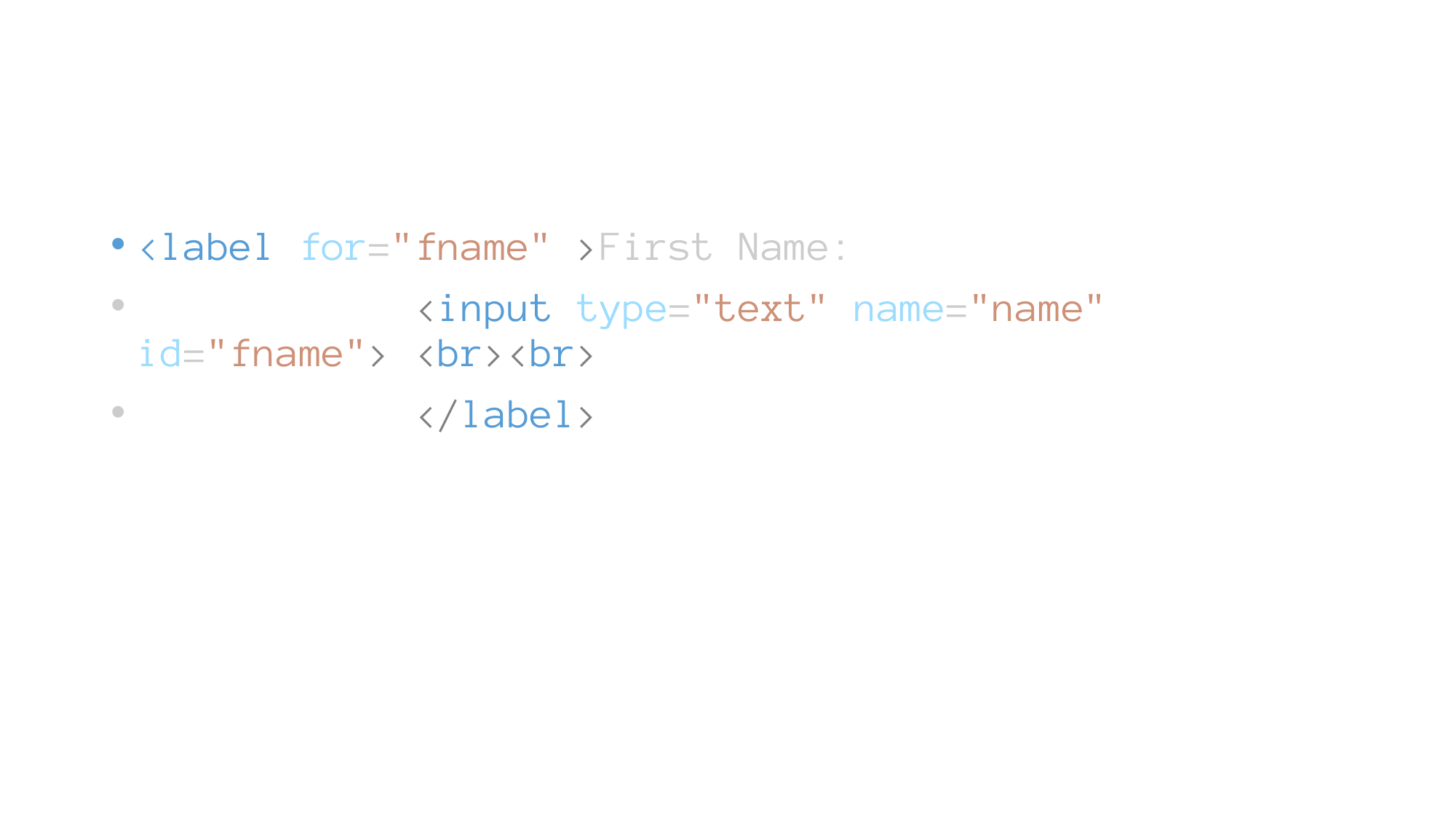

#
<label for="fname" >First Name:
            <input type="text" name="name" id="fname"> <br><br>
            </label>